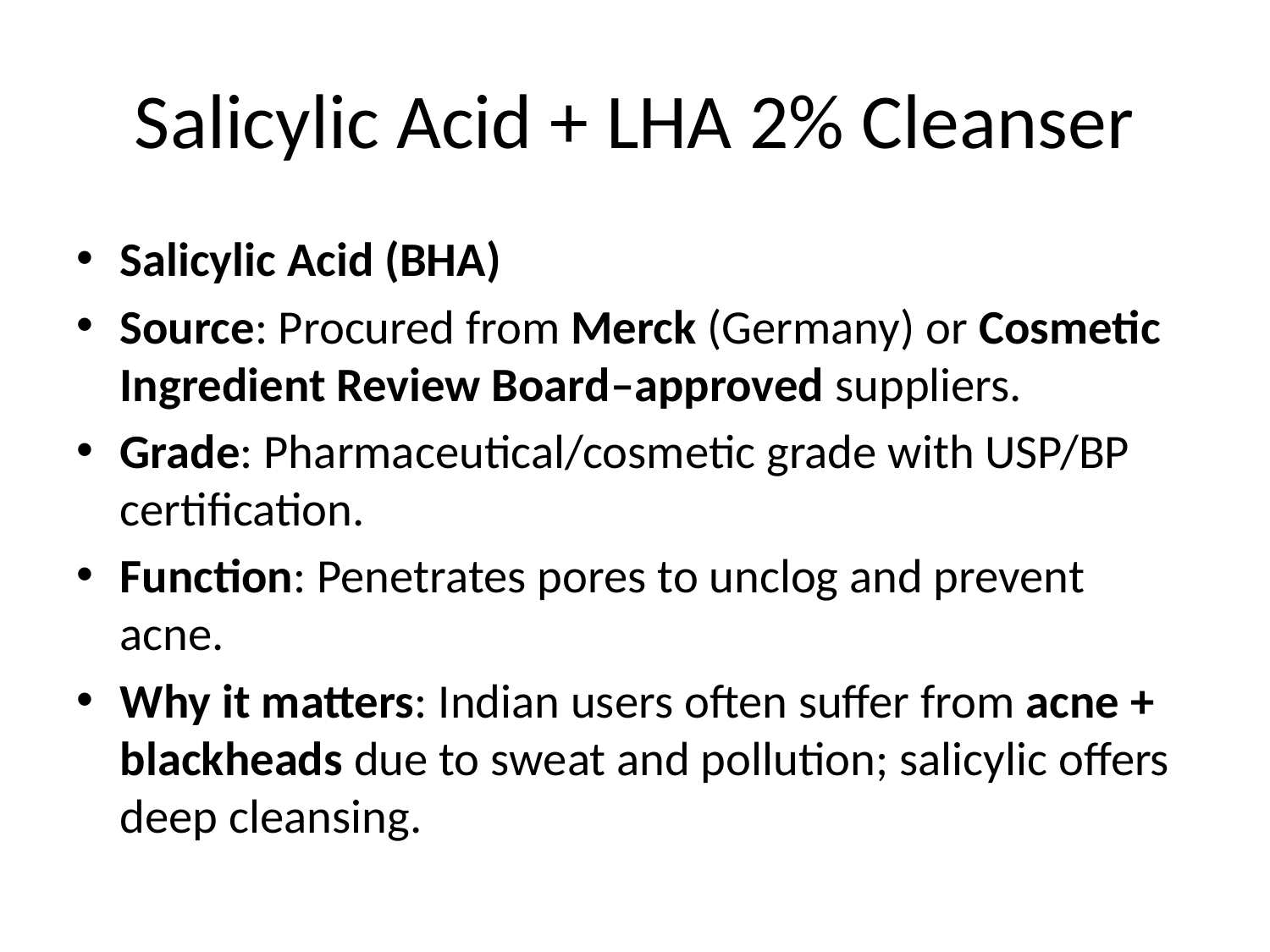

# Salicylic Acid + LHA 2% Cleanser
Salicylic Acid (BHA)
Source: Procured from Merck (Germany) or Cosmetic Ingredient Review Board–approved suppliers.
Grade: Pharmaceutical/cosmetic grade with USP/BP certification.
Function: Penetrates pores to unclog and prevent acne.
Why it matters: Indian users often suffer from acne + blackheads due to sweat and pollution; salicylic offers deep cleansing.